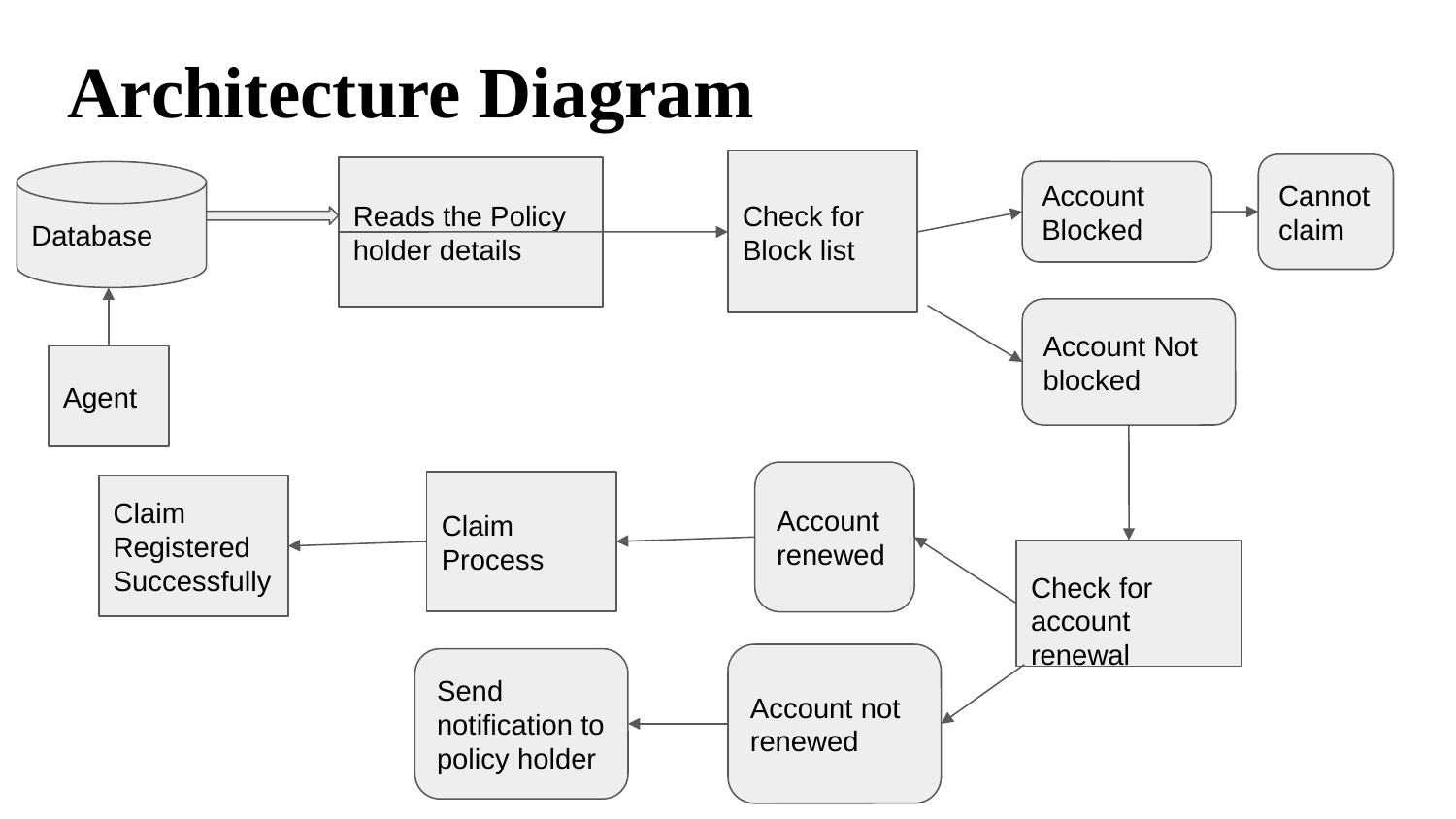

Architecture Diagram
Check for Block list
Cannot claim
Reads the Policy holder details
Database
Account Blocked

Account Not blocked
Agent

Account renewed
Claim Process
Claim Registered Successfully

Check for account renewal

Account not renewed
Send notification to policy holder